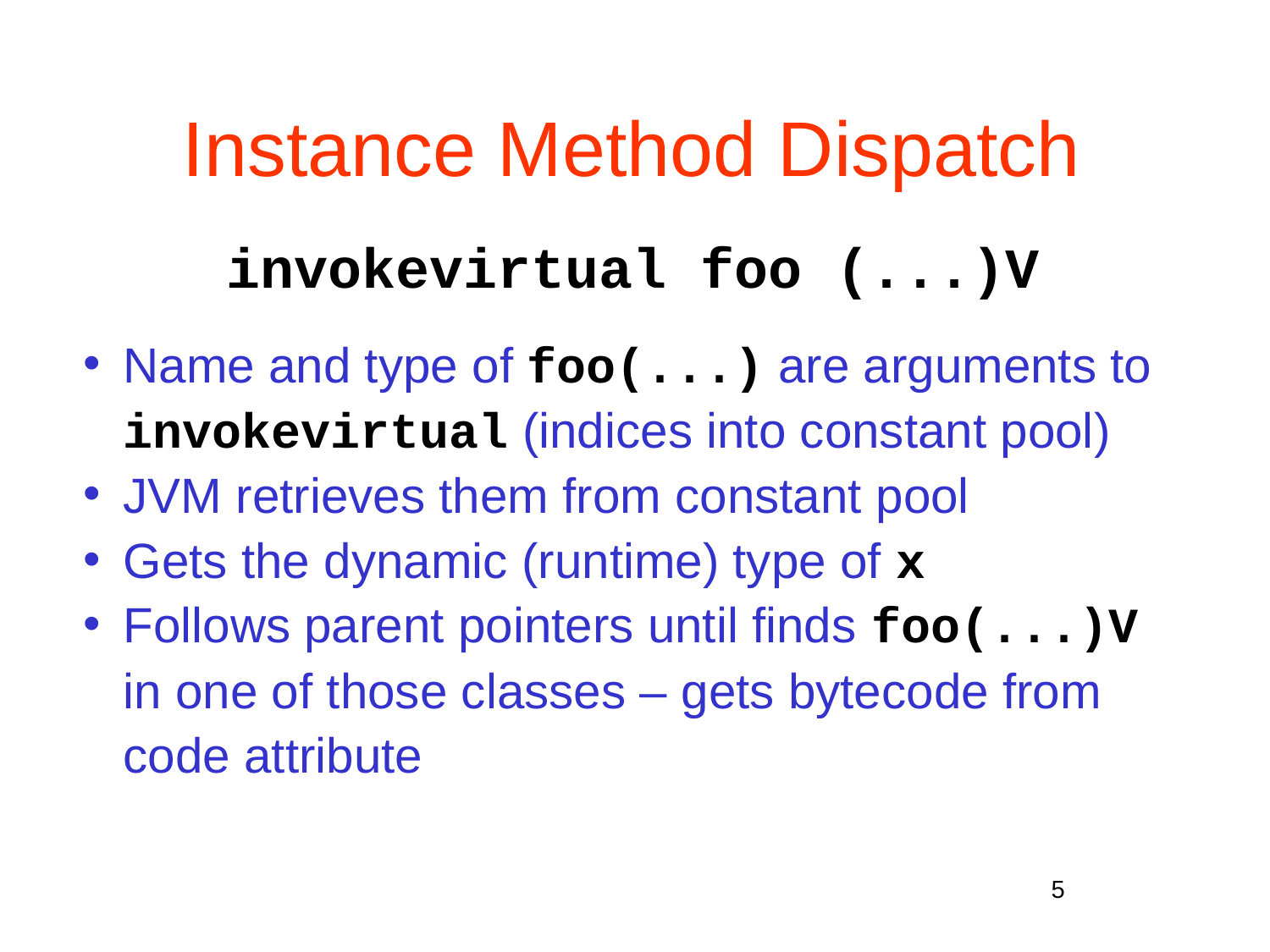

# Instance Method Dispatch
invokevirtual foo (...)V

Name and type of foo(...) are arguments to invokevirtual (indices into constant pool)
JVM retrieves them from constant pool
Gets the dynamic (runtime) type of x
Follows parent pointers until finds foo(...)V in one of those classes – gets bytecode from code attribute
5